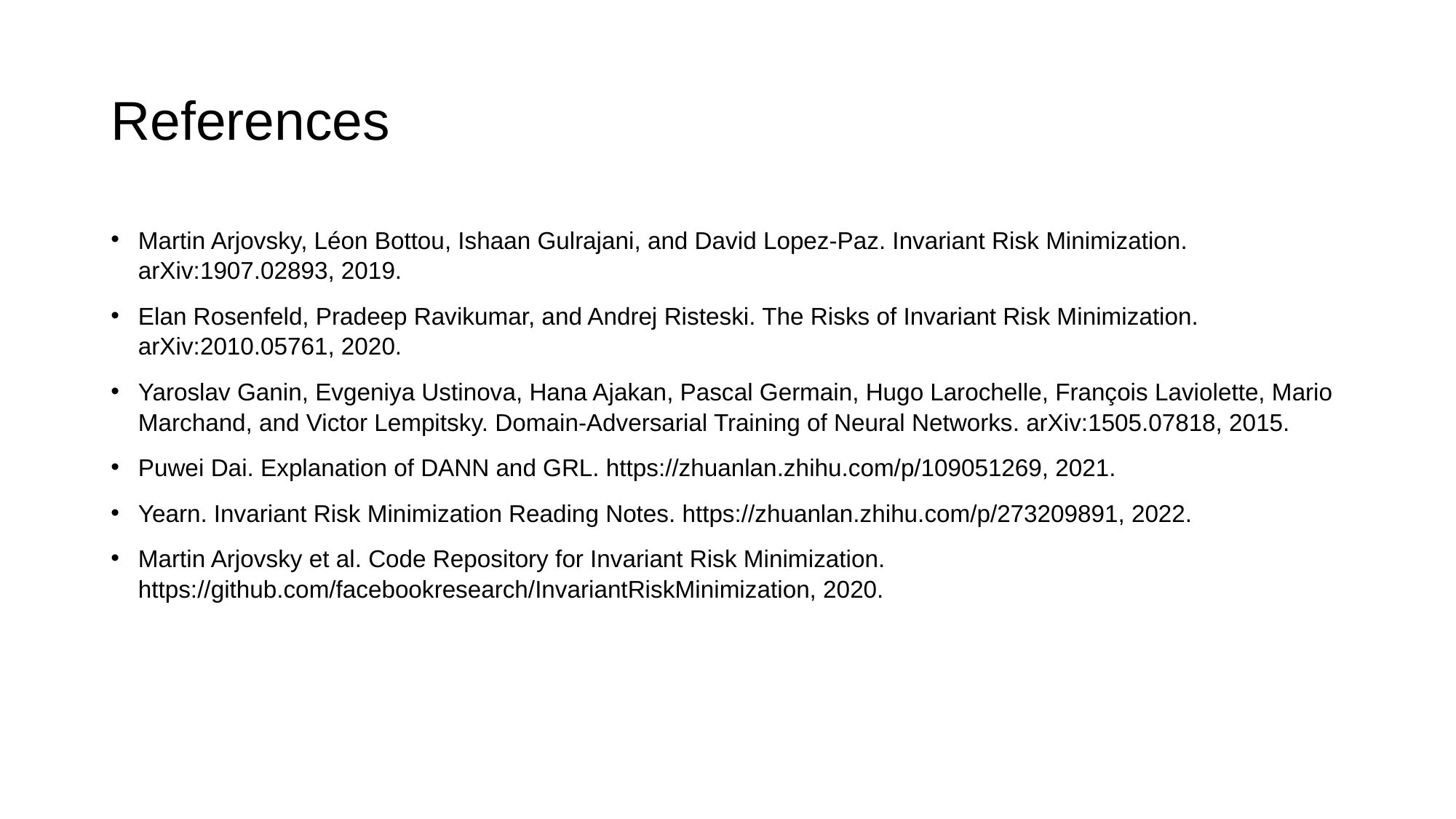

# References
Martin Arjovsky, Léon Bottou, Ishaan Gulrajani, and David Lopez-Paz. Invariant Risk Minimization. arXiv:1907.02893, 2019.
Elan Rosenfeld, Pradeep Ravikumar, and Andrej Risteski. The Risks of Invariant Risk Minimization. arXiv:2010.05761, 2020.
Yaroslav Ganin, Evgeniya Ustinova, Hana Ajakan, Pascal Germain, Hugo Larochelle, François Laviolette, Mario Marchand, and Victor Lempitsky. Domain-Adversarial Training of Neural Networks. arXiv:1505.07818, 2015.
Puwei Dai. Explanation of DANN and GRL. https://zhuanlan.zhihu.com/p/109051269, 2021.
Yearn. Invariant Risk Minimization Reading Notes. https://zhuanlan.zhihu.com/p/273209891, 2022.
Martin Arjovsky et al. Code Repository for Invariant Risk Minimization. https://github.com/facebookresearch/InvariantRiskMinimization, 2020.